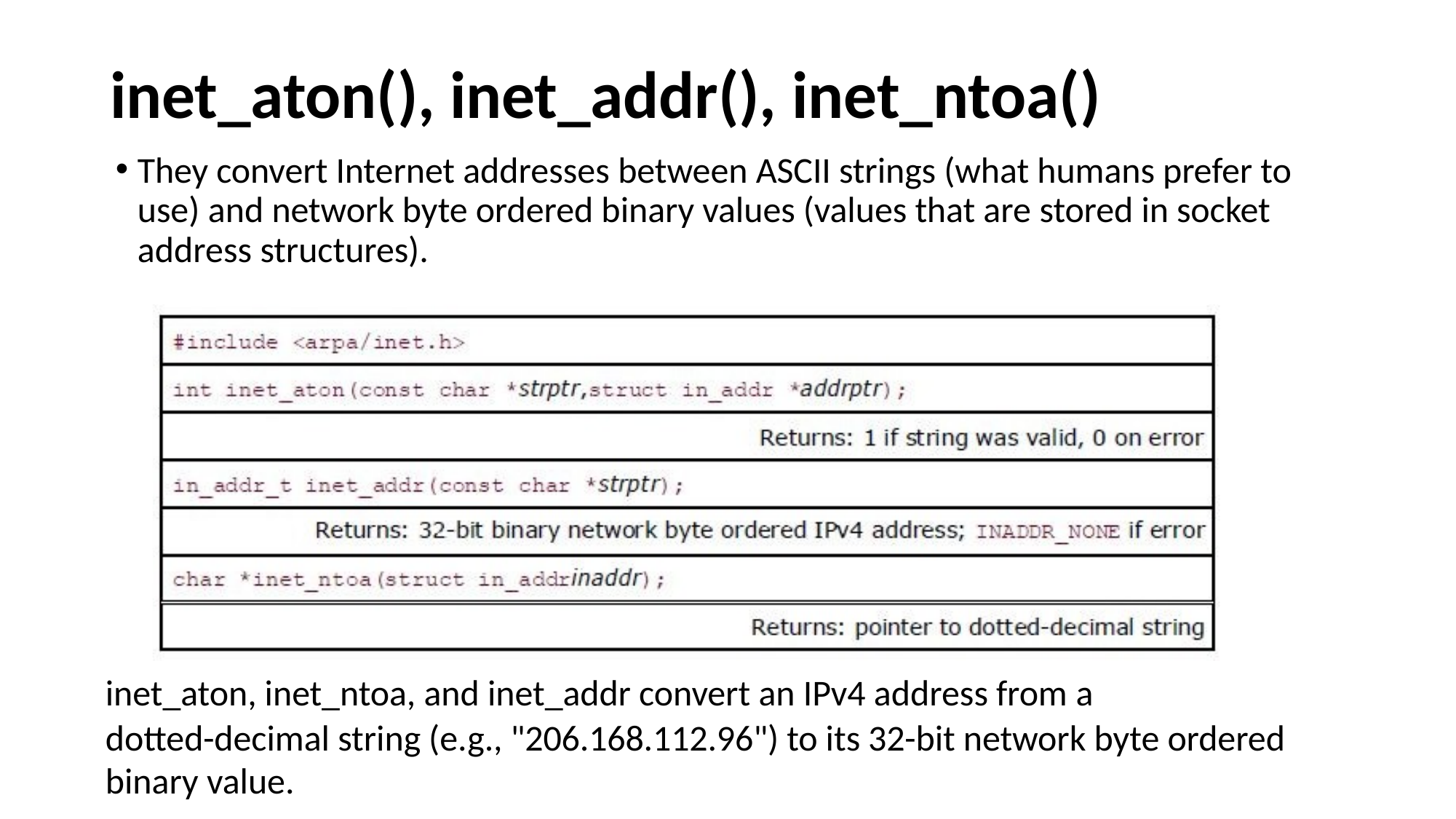

# inet_aton(), inet_addr(), inet_ntoa()
They convert Internet addresses between ASCII strings (what humans prefer to  use) and network byte ordered binary values (values that are stored in socket  address structures).

inet_aton, inet_ntoa, and inet_addr convert an IPv4 address from a
dotted-decimal string (e.g., "206.168.112.96") to its 32-bit network byte ordered  binary value.